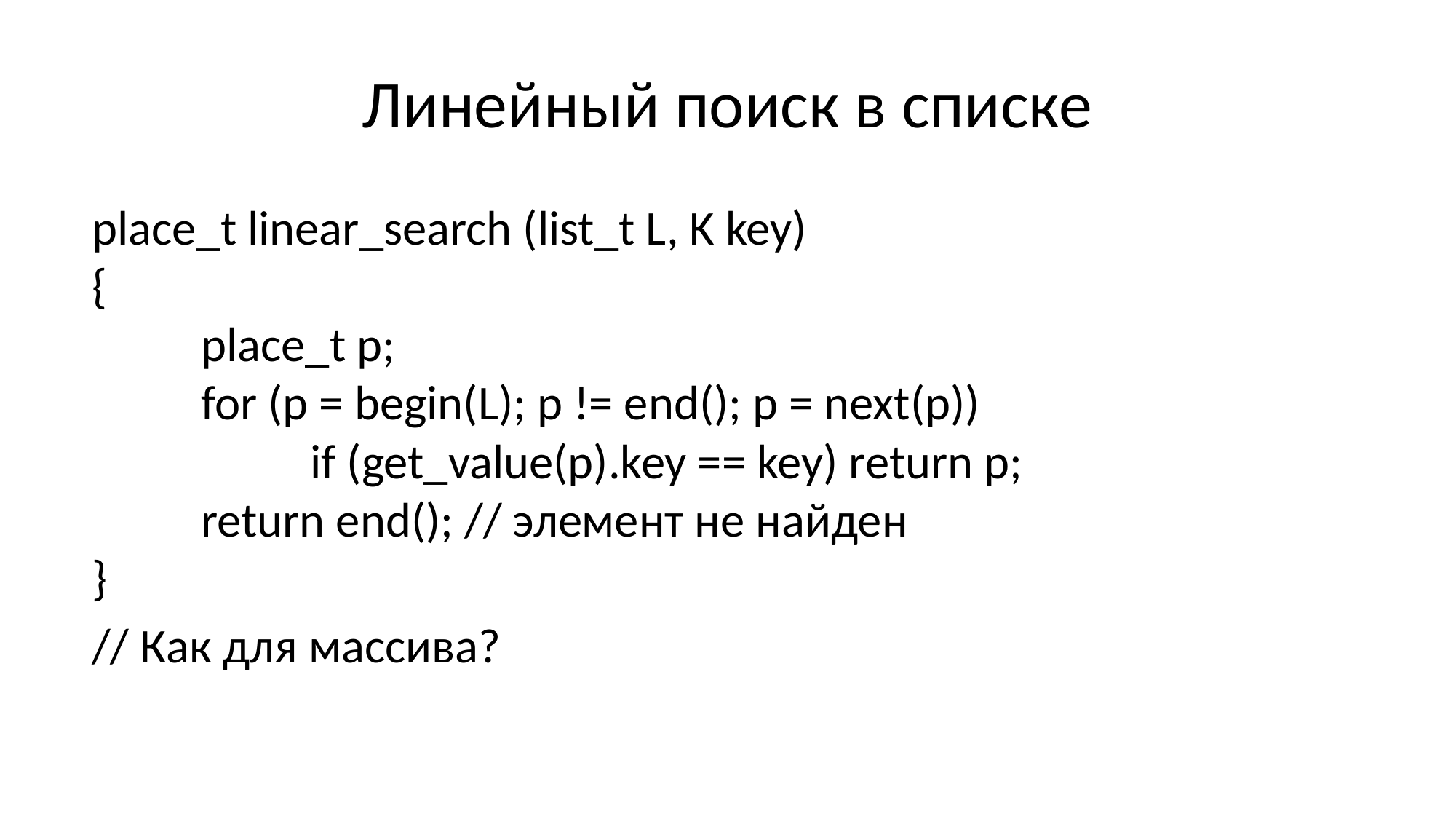

# Линейный поиск в списке
place_t linear_search (list_t L, K key)
{
	place_t p;
	for (p = begin(L); p != end(); p = next(p))
		if (get_value(p).key == key) return p;
	return end(); // элемент не найден
}
// Как для массива?